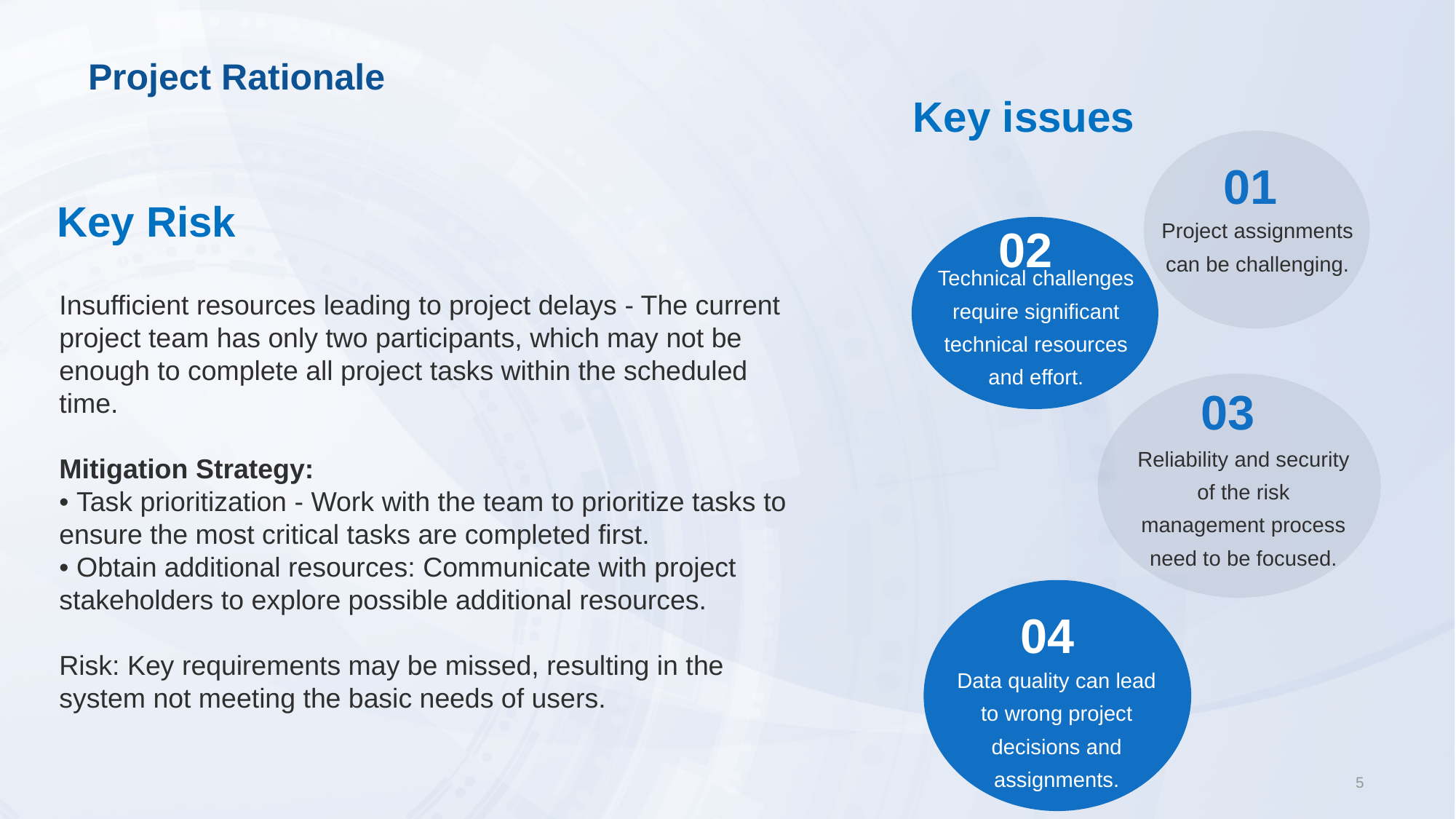

Project Rationale
Key issues

01
Project assignments can be challenging.
02
Technical challenges require significant technical resources and effort.

03
Reliability and security of the risk management process need to be focused.

04
Data quality can lead to wrong project decisions and assignments.
Key Risk
Insufficient resources leading to project delays - The current project team has only two participants, which may not be enough to complete all project tasks within the scheduled time.

Mitigation Strategy:
• Task prioritization - Work with the team to prioritize tasks to ensure the most critical tasks are completed first.
• Obtain additional resources: Communicate with project stakeholders to explore possible additional resources.

Risk: Key requirements may be missed, resulting in the system not meeting the basic needs of users.
5